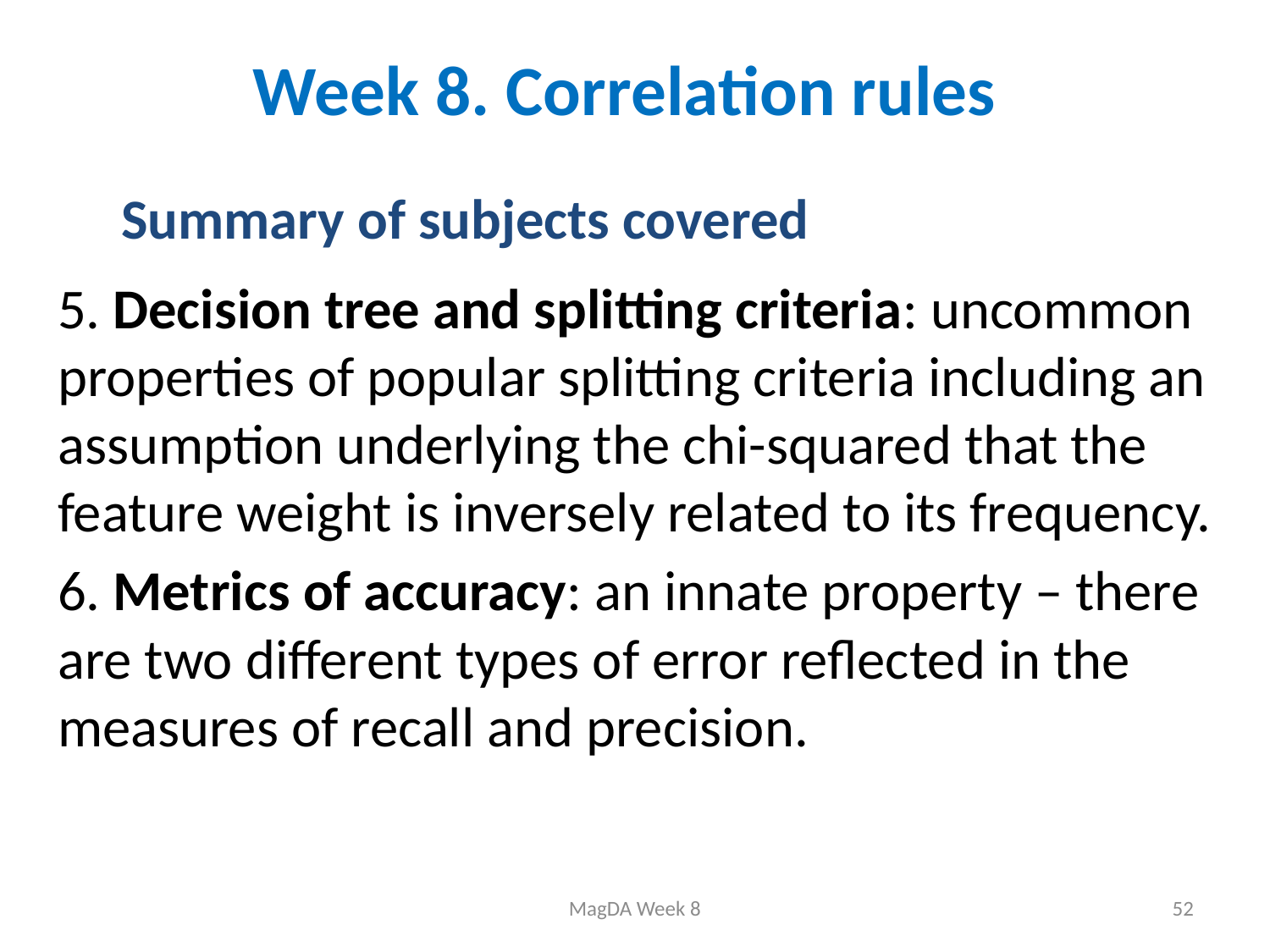

# Week 8. Correlation rules
Summary of subjects covered
5. Decision tree and splitting criteria: uncommon properties of popular splitting criteria including an assumption underlying the chi-squared that the feature weight is inversely related to its frequency.
6. Metrics of accuracy: an innate property – there are two different types of error reflected in the measures of recall and precision.
MagDA Week 8
52